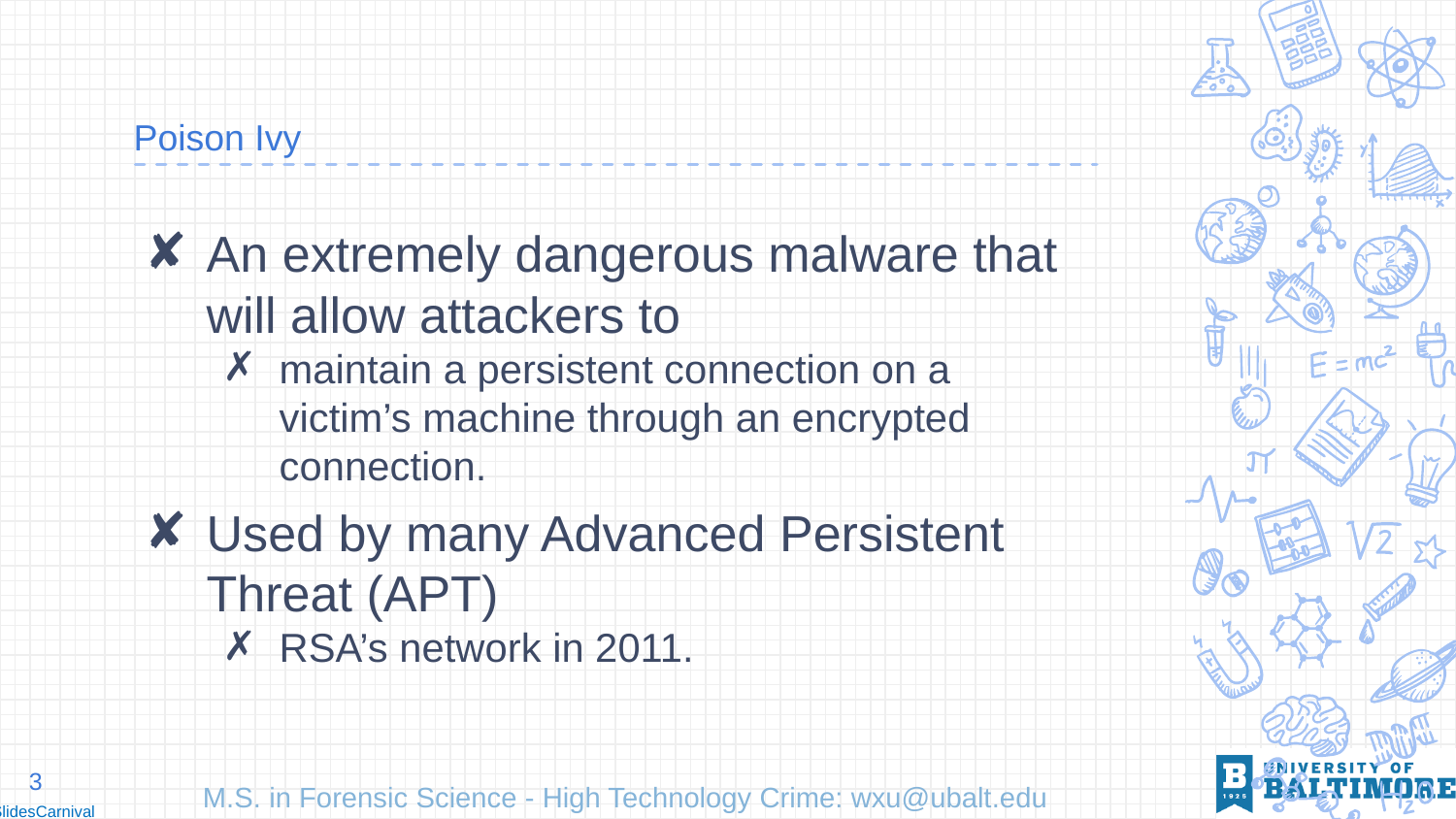

# Poison Ivy
An extremely dangerous malware that will allow attackers to
maintain a persistent connection on a victim’s machine through an encrypted connection.
Used by many Advanced Persistent Threat (APT)
RSA’s network in 2011.
3